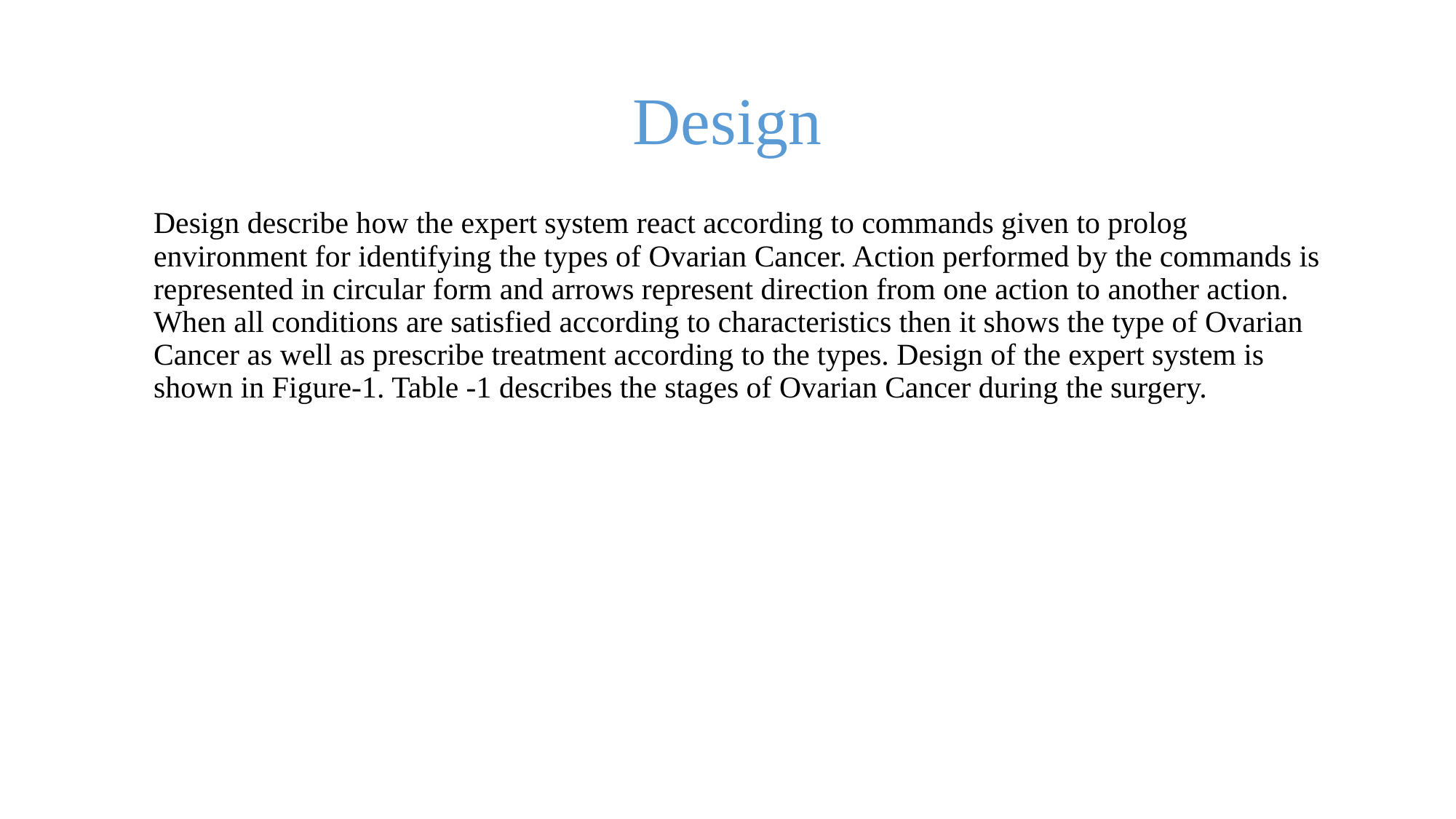

# Design
Design describe how the expert system react according to commands given to prolog environment for identifying the types of Ovarian Cancer. Action performed by the commands is represented in circular form and arrows represent direction from one action to another action. When all conditions are satisfied according to characteristics then it shows the type of Ovarian Cancer as well as prescribe treatment according to the types. Design of the expert system is shown in Figure-1. Table -1 describes the stages of Ovarian Cancer during the surgery.